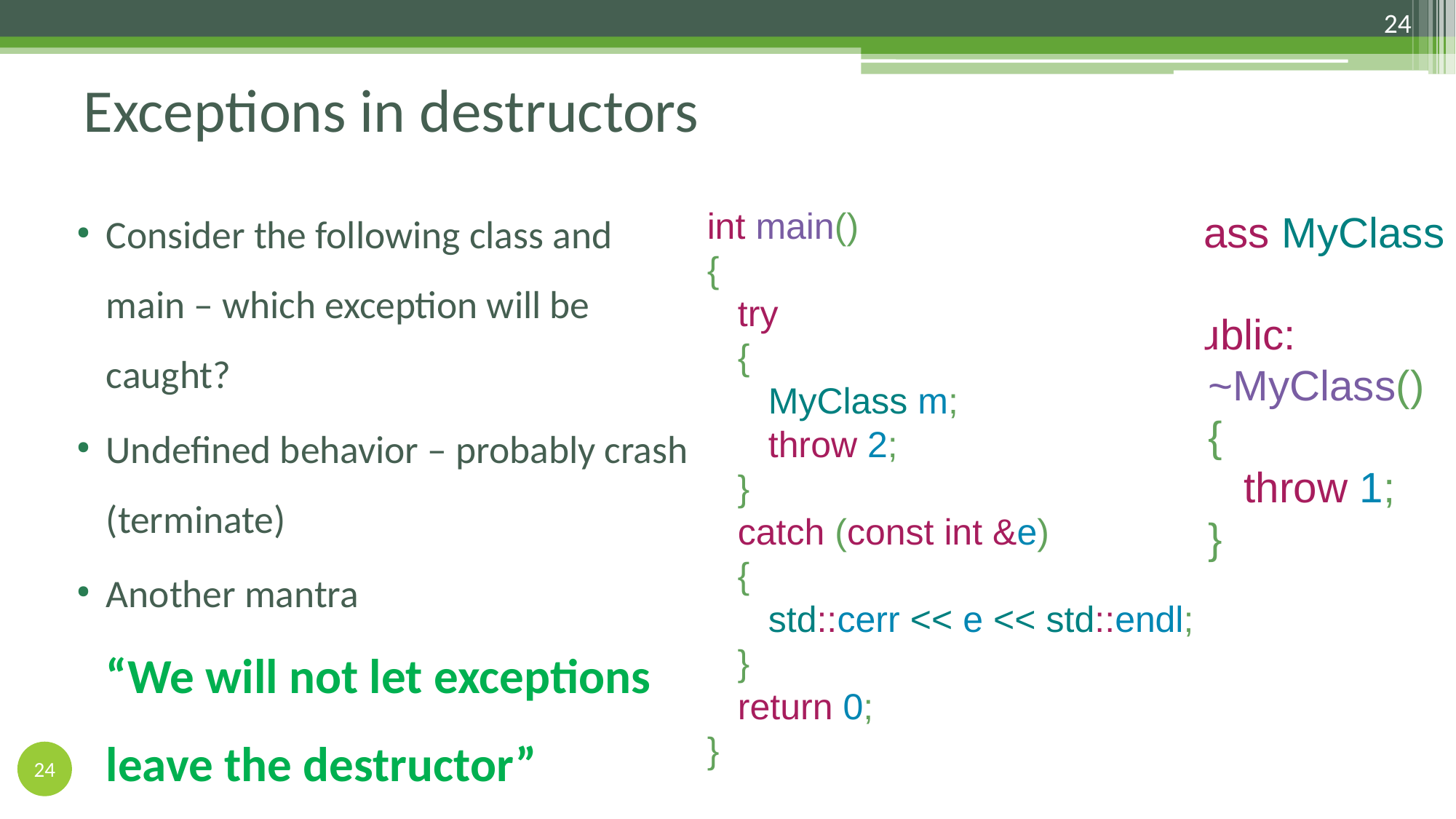

24
# Exceptions in destructors
Consider the following class and main – which exception will be caught?
Undefined behavior – probably crash (terminate)
Another mantra
“We will not let exceptions leave the destructor”
int main()
{
   try
   {
      MyClass m;
      throw 2;
   }
   catch (const int &e)
   {
      std::cerr << e << std::endl;
   }
   return 0;
}
class MyClass
{
public:
   ~MyClass()
   {
      throw 1;
   }
};